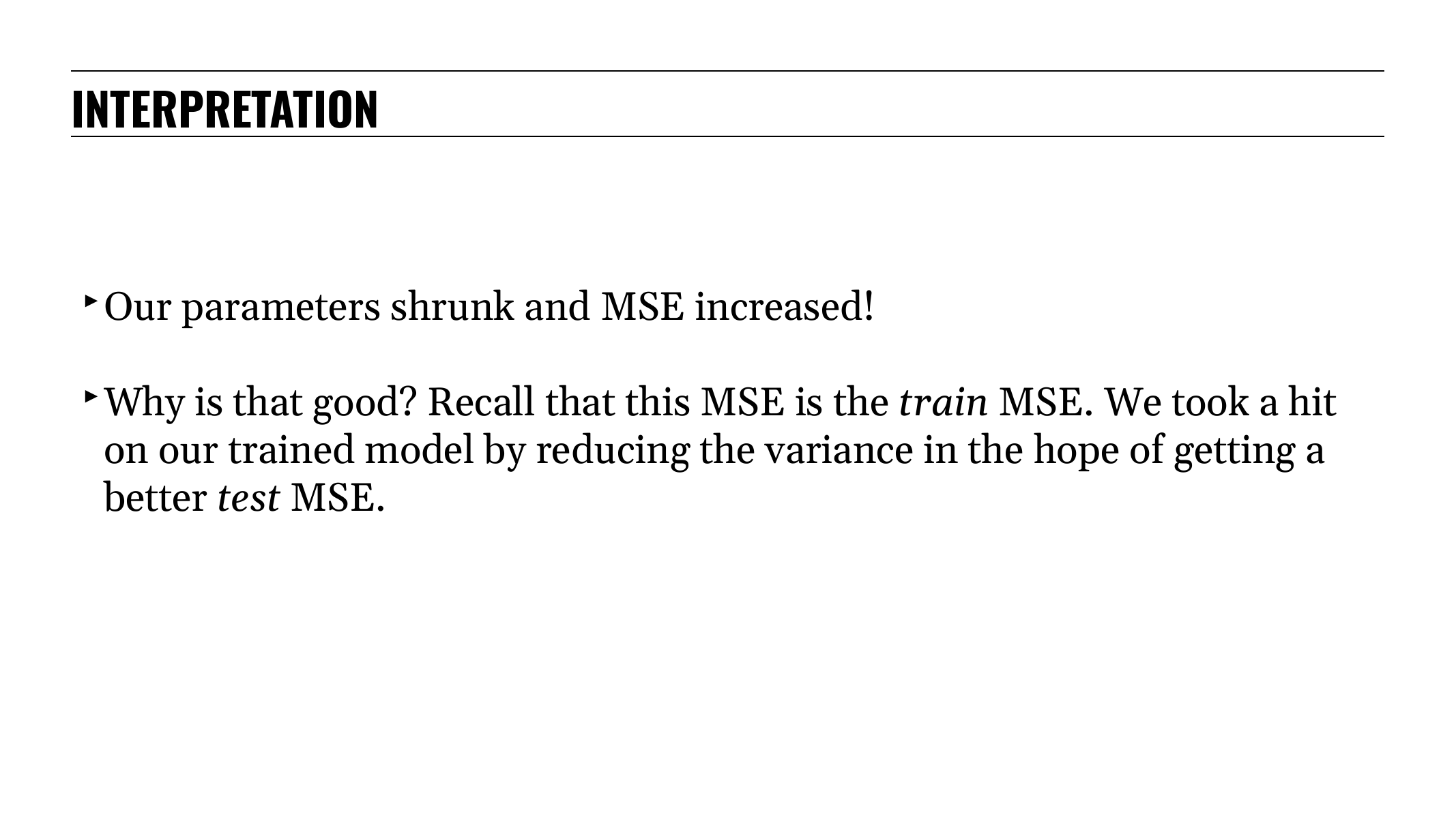

INTERPRETATION
Our parameters shrunk and MSE increased!

Why is that good? Recall that this MSE is the train MSE. We took a hit on our trained model by reducing the variance in the hope of getting a better test MSE.